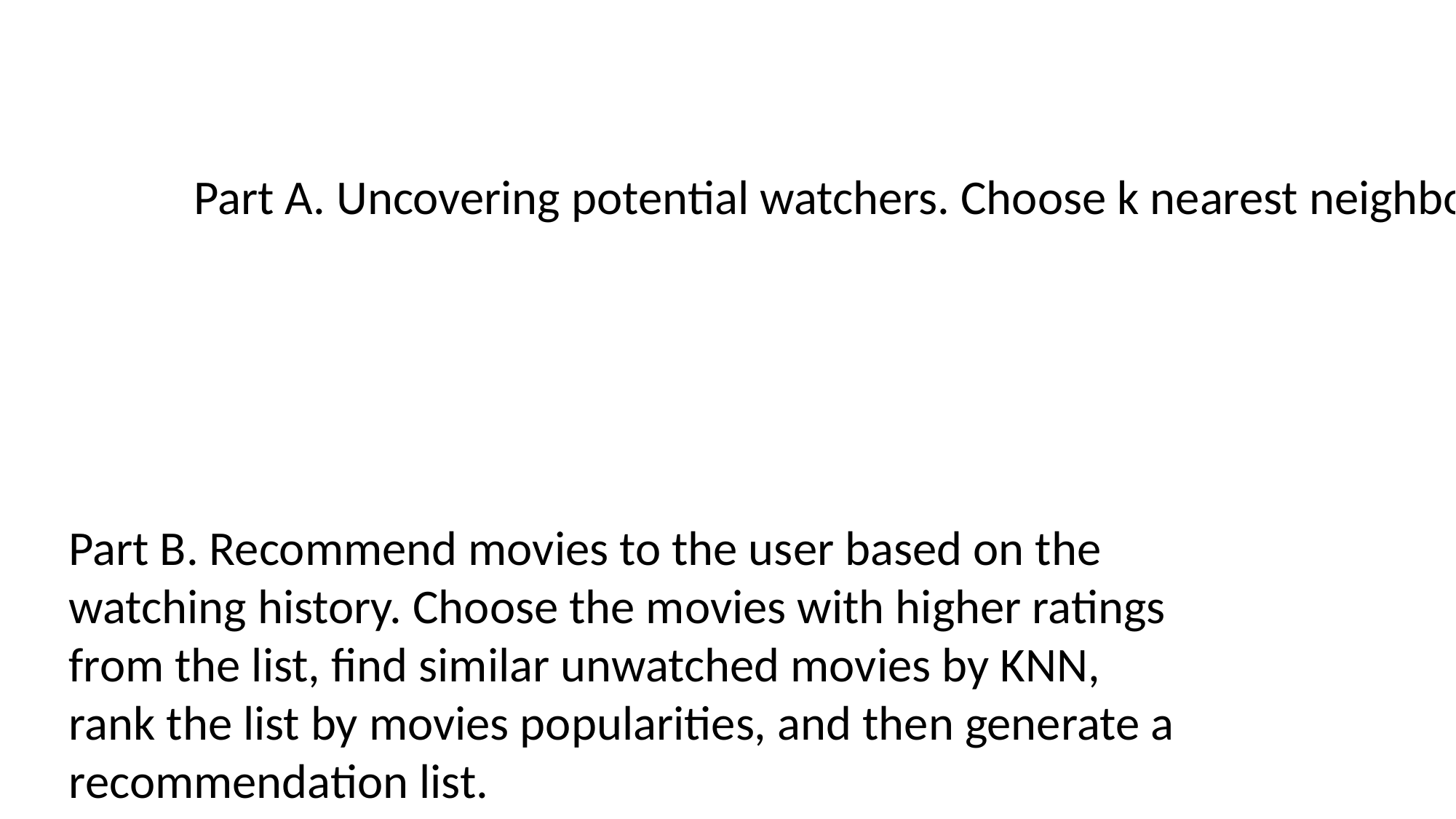

Part A. Uncovering potential watchers. Choose k nearest neighbors, based on movie-movie Cosine similarity.
Part B. Recommend movies to the user based on the watching history. Choose the movies with higher ratings from the list, find similar unwatched movies by KNN, rank the list by movies popularities, and then generate a recommendation list.